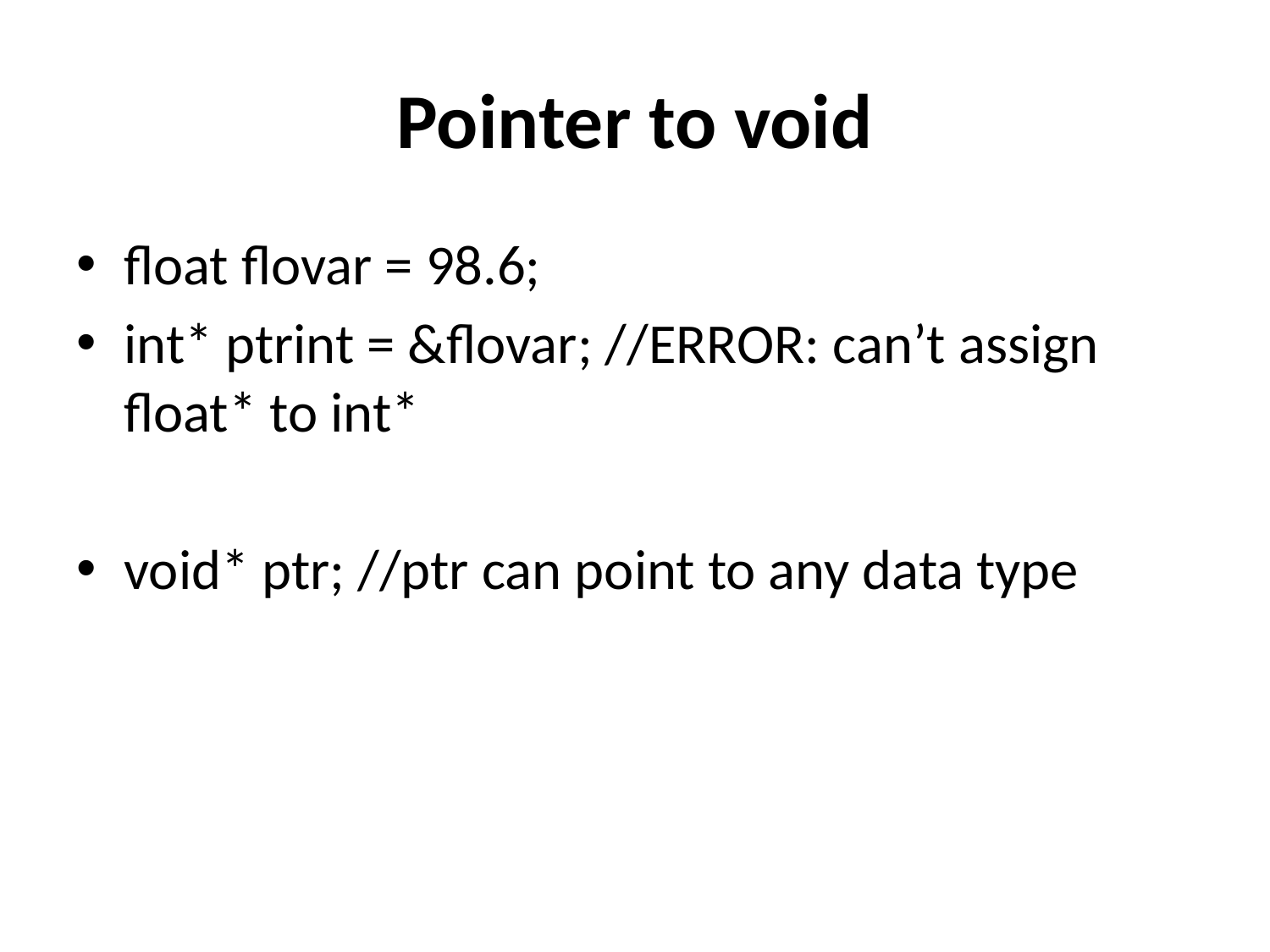

# Pointer to void
float flovar = 98.6;
int* ptrint = &flovar; //ERROR: can’t assign float* to int*

void* ptr; //ptr can point to any data type